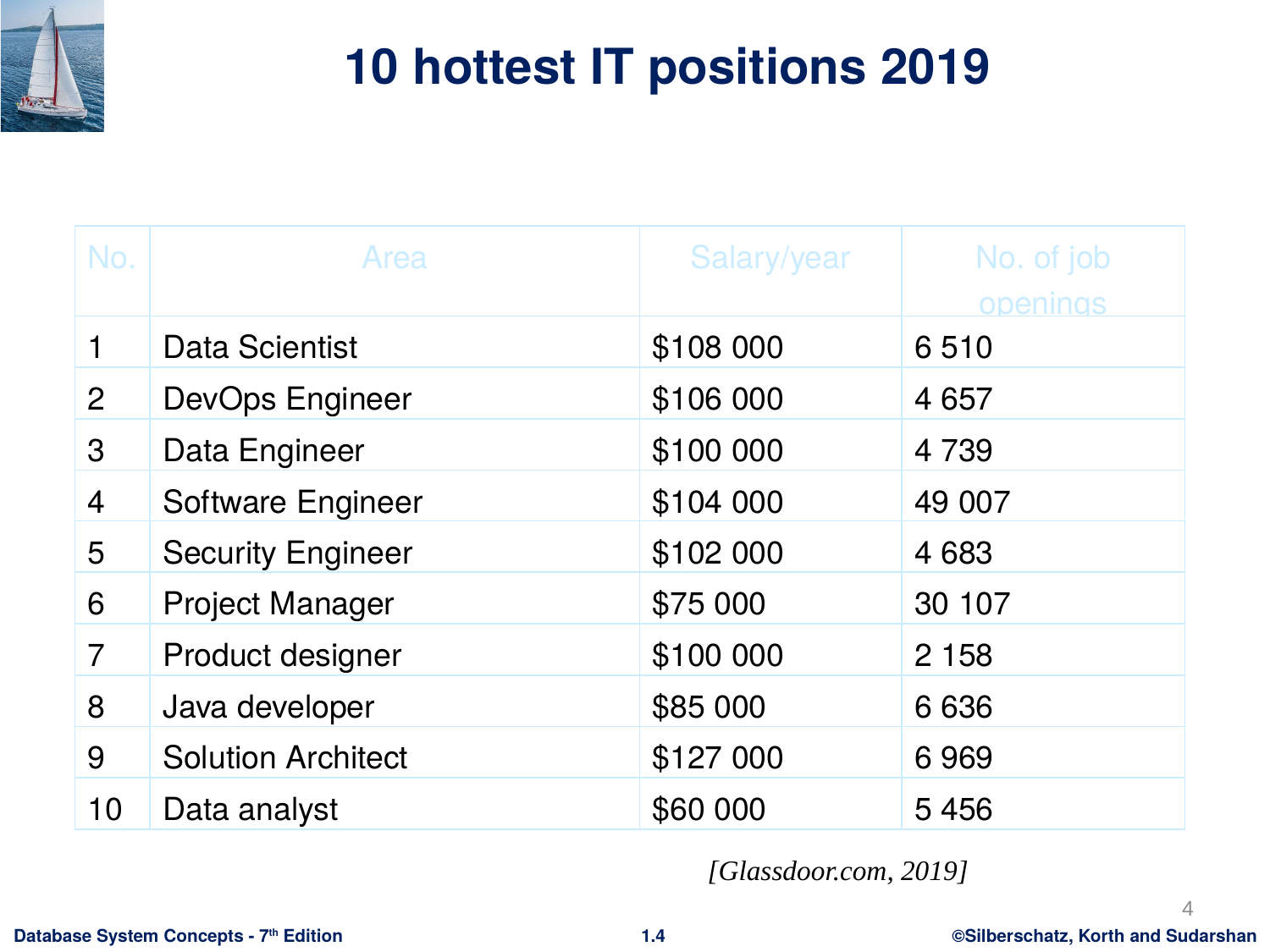

# 10 hottest IT positions 2019
| No. | Area | Salary/year | No. of job openings |
| --- | --- | --- | --- |
| 1 | Data Scientist | $108 000 | 6 510 |
| 2 | DevOps Engineer | $106 000 | 4 657 |
| 3 | Data Engineer | $100 000 | 4 739 |
| 4 | Software Engineer | $104 000 | 49 007 |
| 5 | Security Engineer | $102 000 | 4 683 |
| 6 | Project Manager | $75 000 | 30 107 |
| 7 | Product designer | $100 000 | 2 158 |
| 8 | Java developer | $85 000 | 6 636 |
| 9 | Solution Architect | $127 000 | 6 969 |
| 10 | Data analyst | $60 000 | 5 456 |
[Glassdoor.com]
[Glassdoor.com, 2019]
4